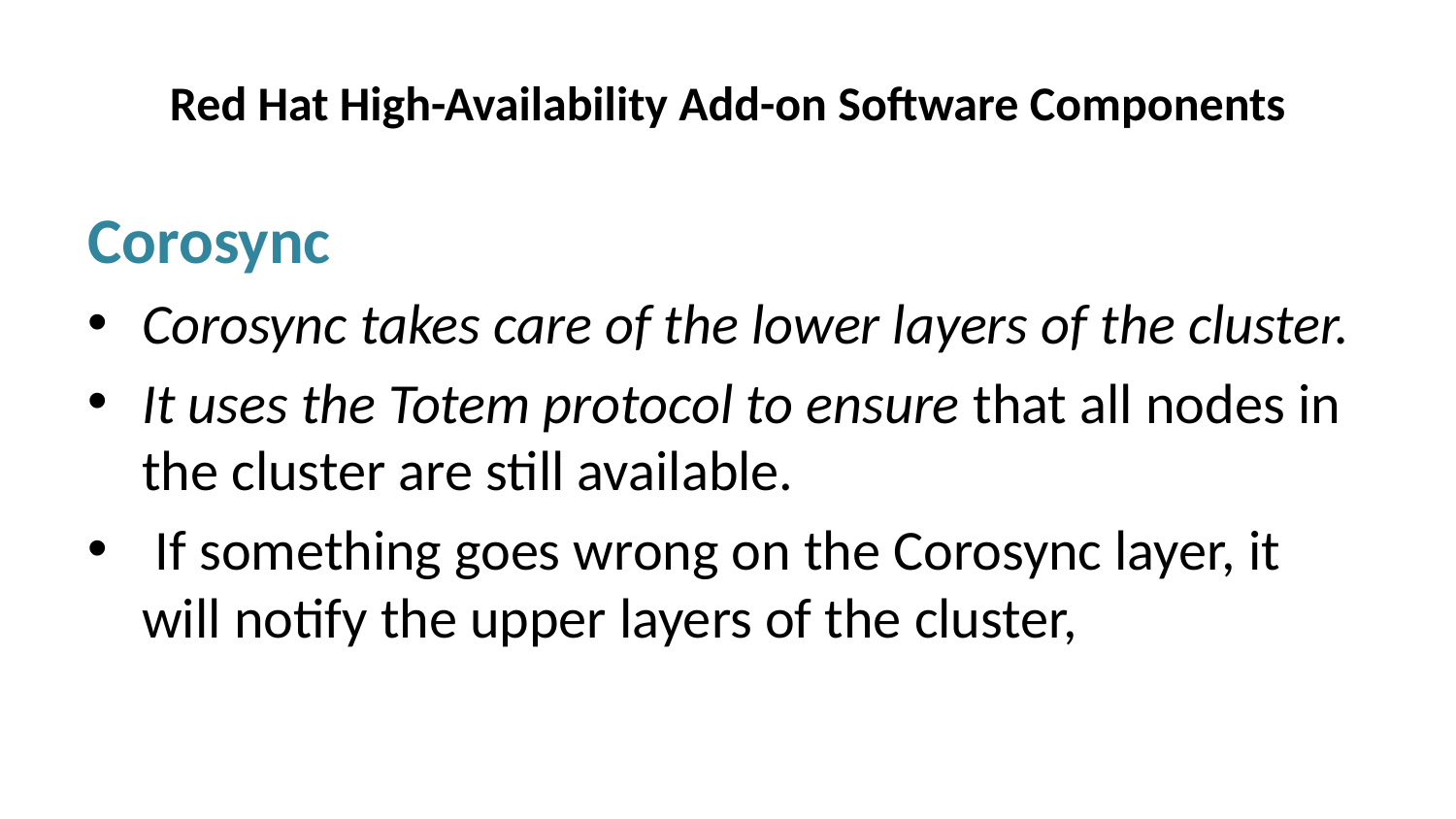

# Red Hat High-Availability Add-on Software Components
Corosync
Corosync takes care of the lower layers of the cluster.
It uses the Totem protocol to ensure that all nodes in the cluster are still available.
 If something goes wrong on the Corosync layer, it will notify the upper layers of the cluster,